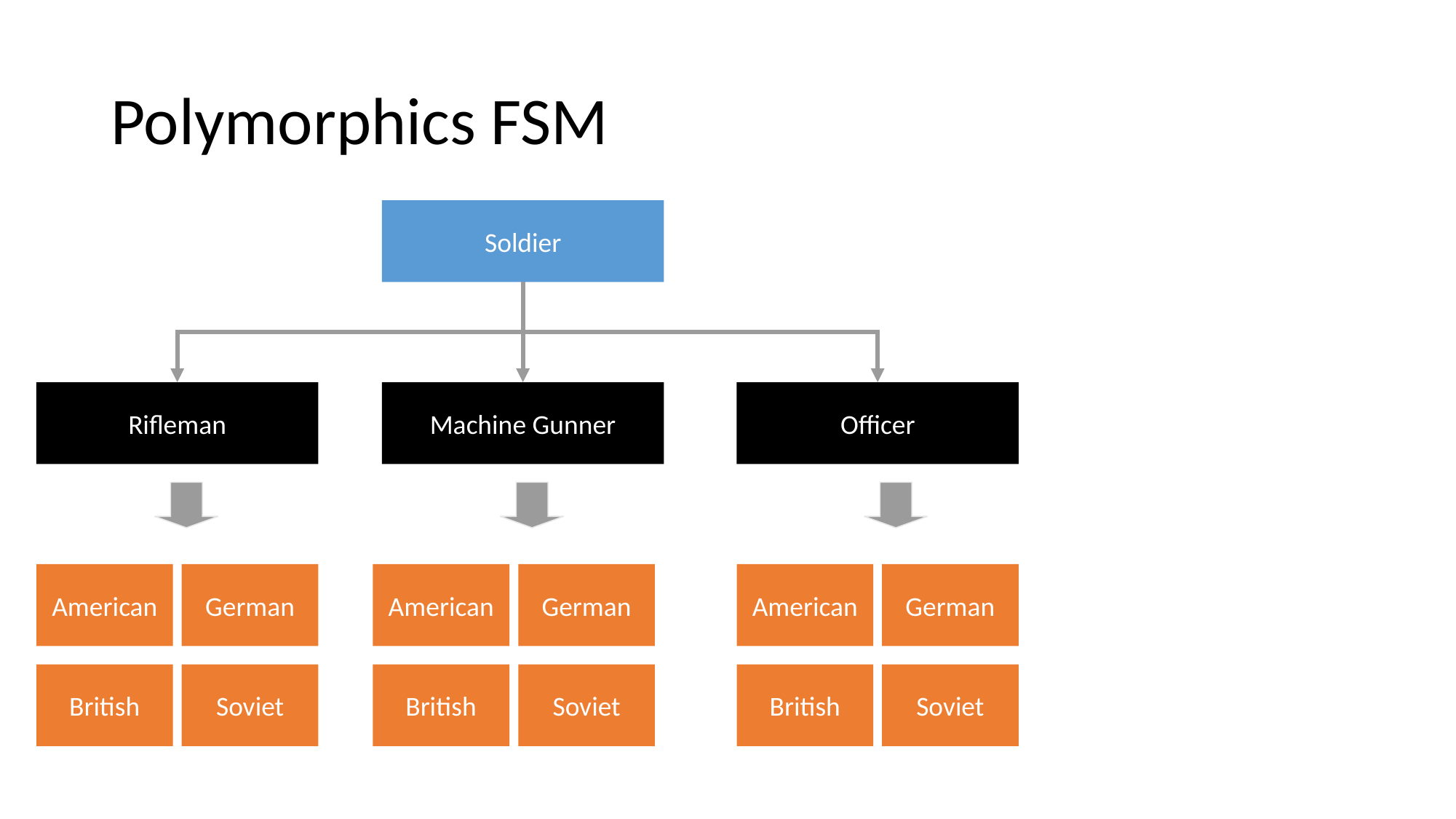

# Polymorphics FSM
Soldier
Rifleman
Machine Gunner
Officer

American
German
British
Soviet
American
German
American
German
British
Soviet
British
Soviet